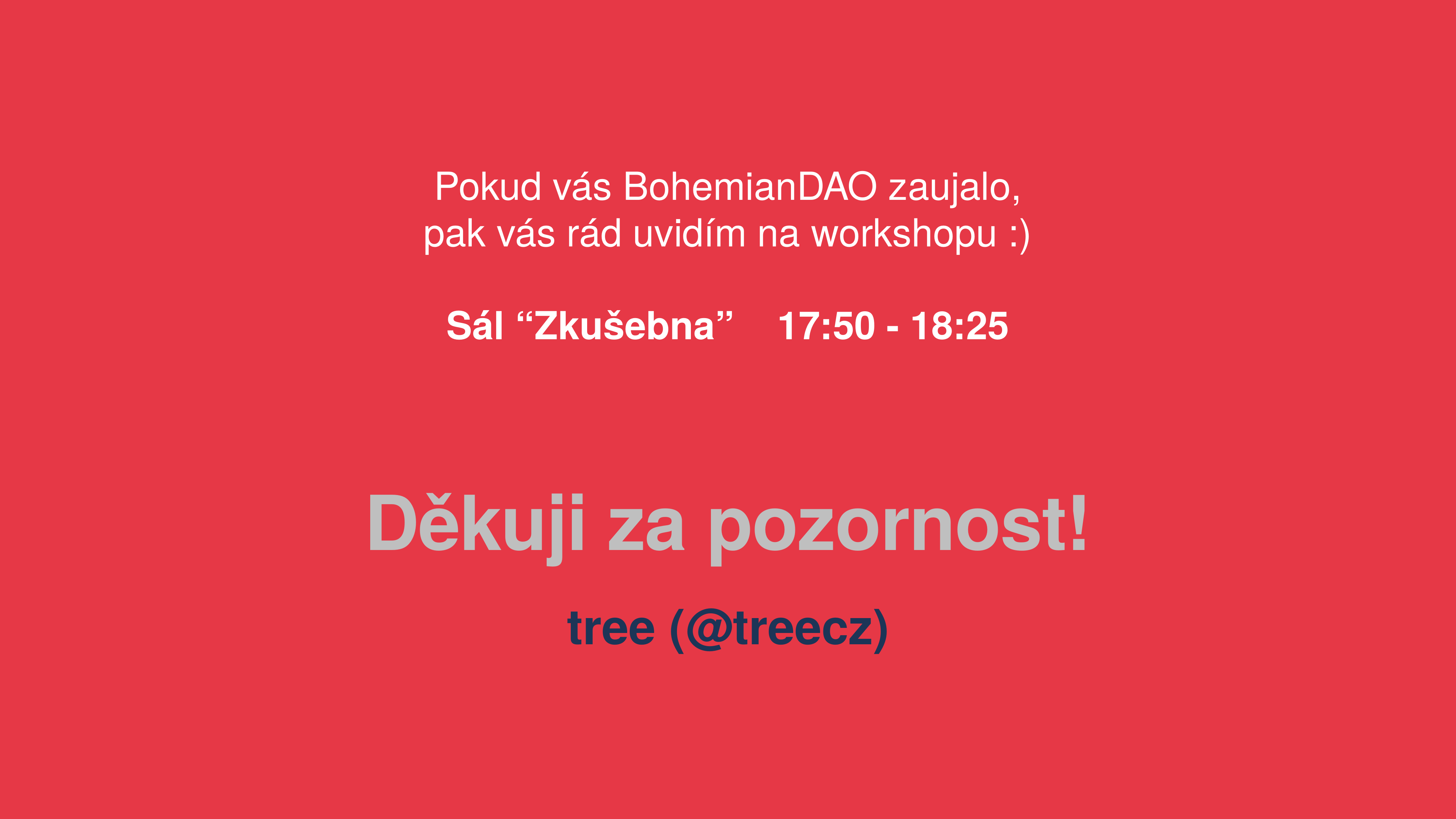

Pokud vás BohemianDAO zaujalo,
pak vás rád uvidím na workshopu :)

Sál “Zkušebna”    17:50 - 18:25
Děkuji za pozornost!
tree (@treecz)